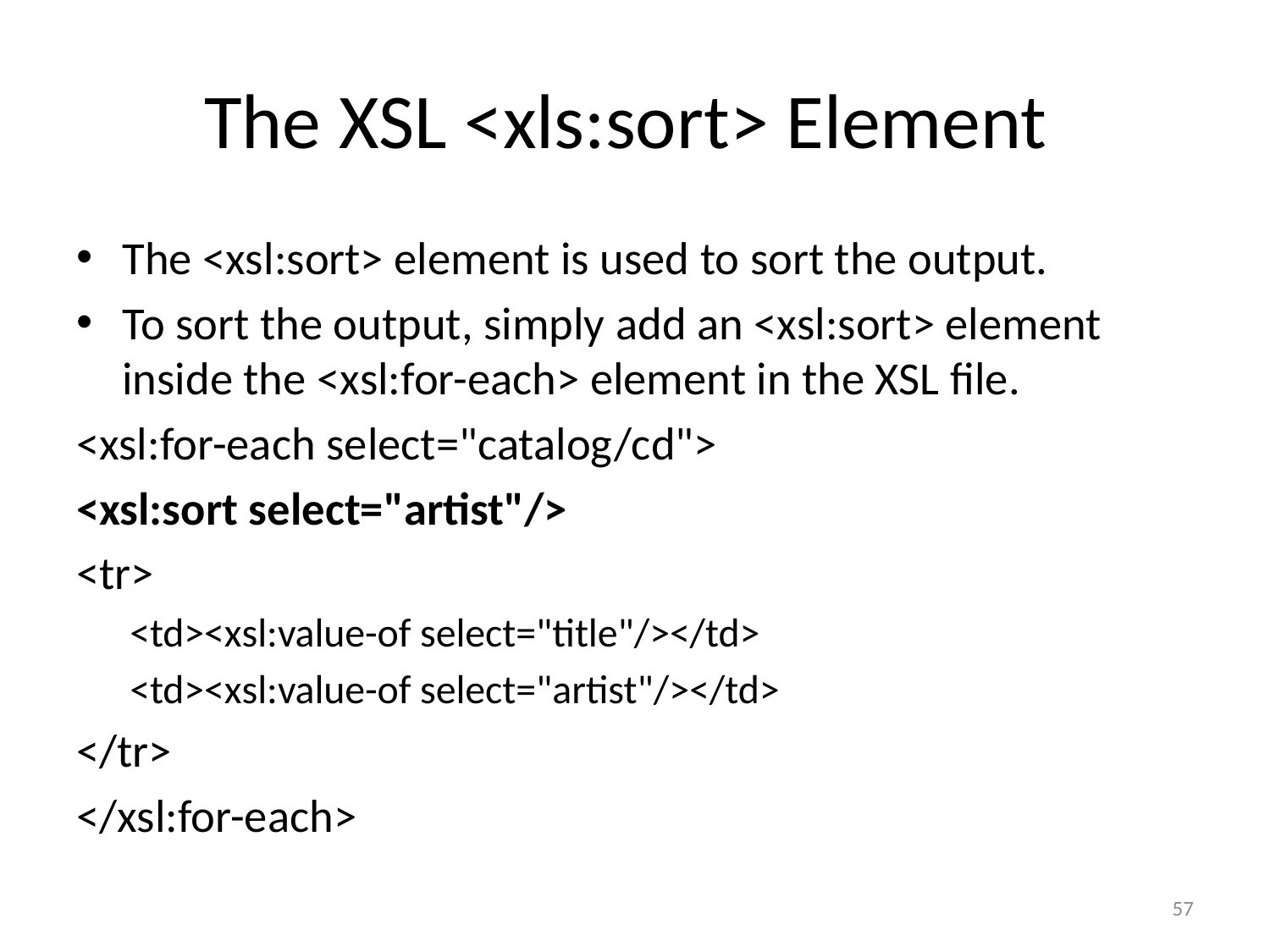

# The XSL <xls:sort> Element
The <xsl:sort> element is used to sort the output.
To sort the output, simply add an <xsl:sort> element inside the <xsl:for-each> element in the XSL file.
<xsl:for-each select="catalog/cd">
<xsl:sort select="artist"/>
<tr>
<td><xsl:value-of select="title"/></td>
<td><xsl:value-of select="artist"/></td>
</tr>
</xsl:for-each>
57